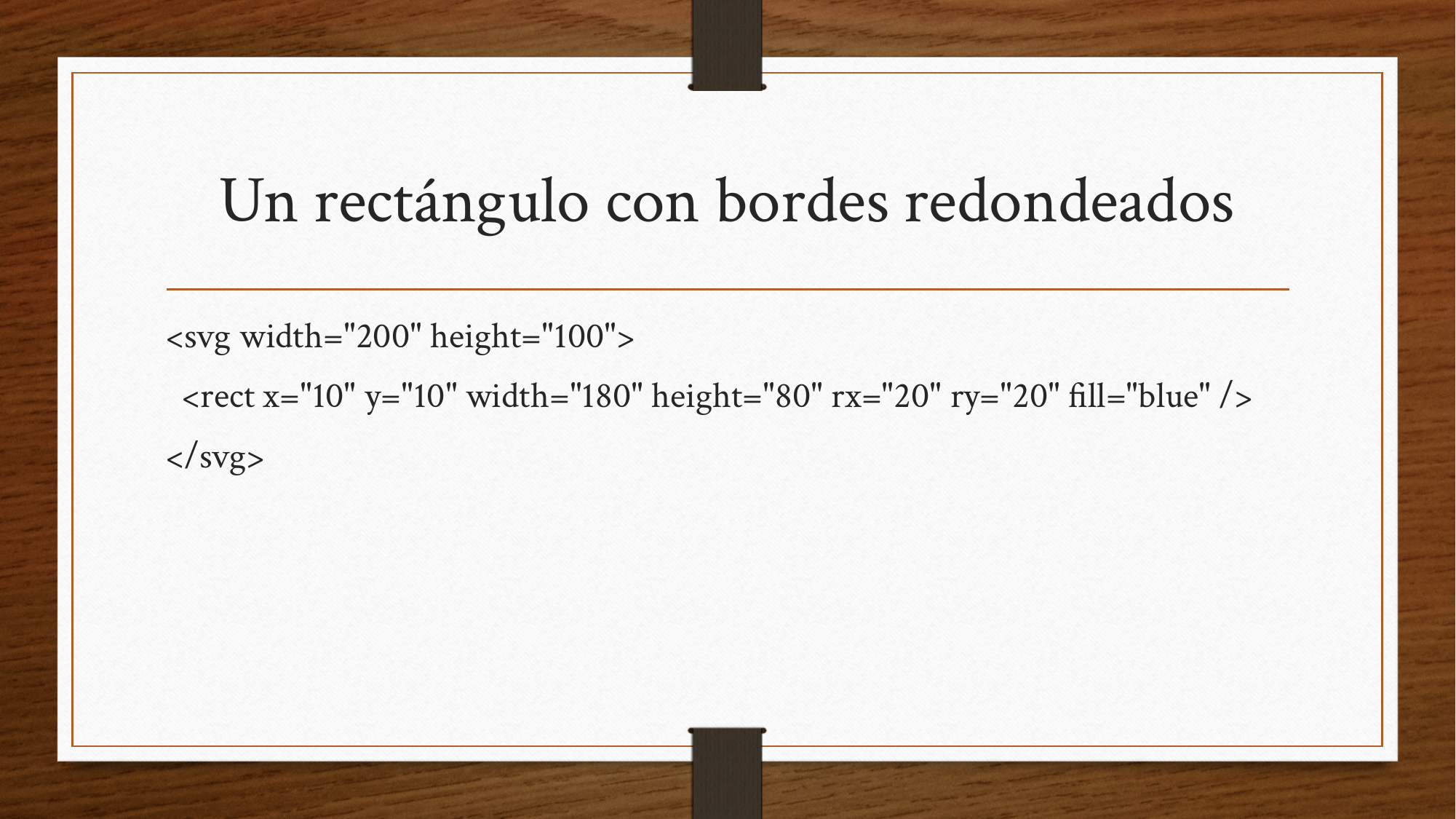

# Un rectángulo con bordes redondeados
<svg width="200" height="100">
  <rect x="10" y="10" width="180" height="80" rx="20" ry="20" fill="blue" />
</svg>